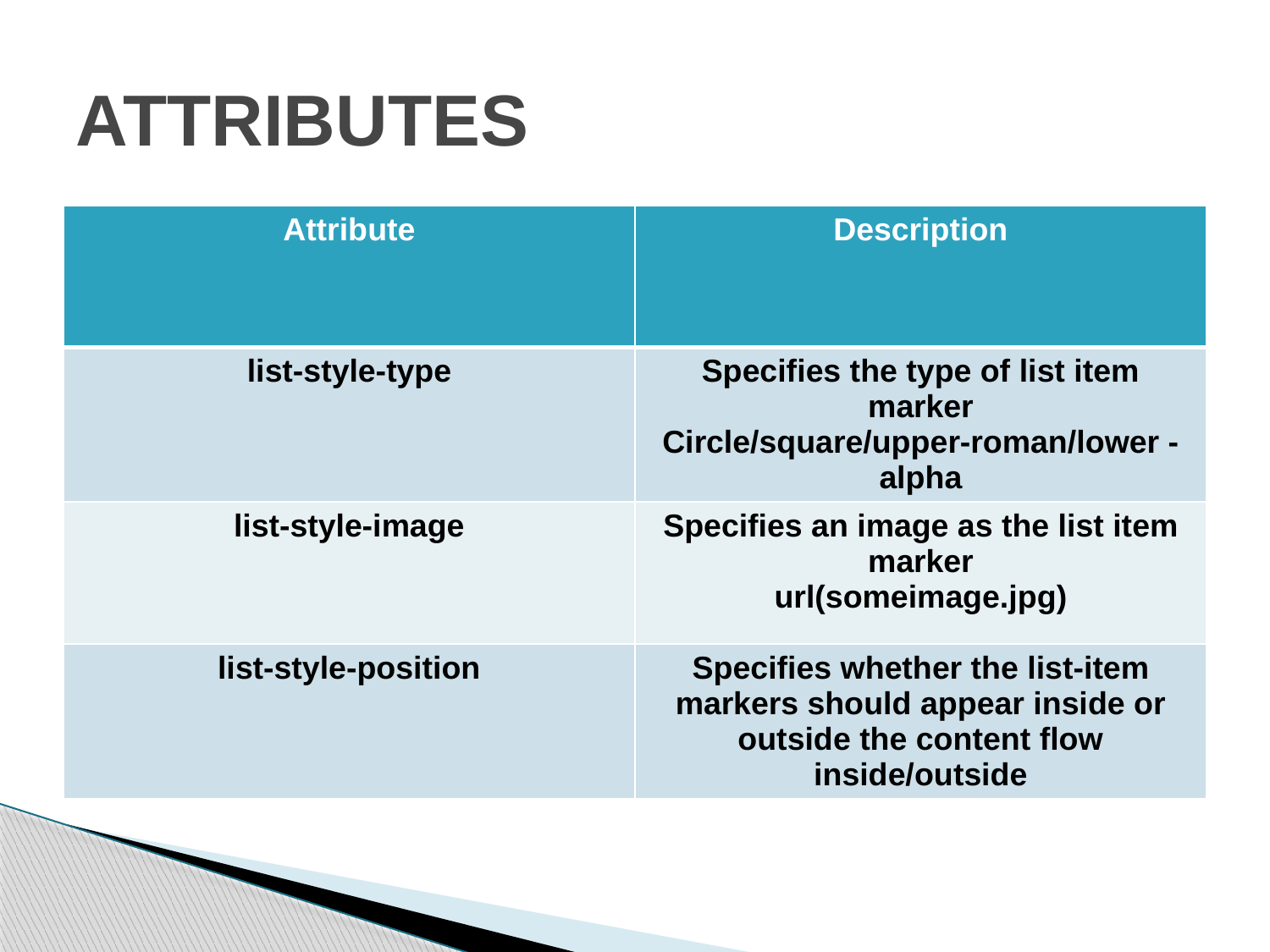

# ATTRIBUTES
| Attribute | Description |
| --- | --- |
| list-style-type | Specifies the type of list item marker Circle/square/upper-roman/lower -alpha |
| list-style-image | Specifies an image as the list item marker url(someimage.jpg) |
| list-style-position | Specifies whether the list-item markers should appear inside or outside the content flow inside/outside |